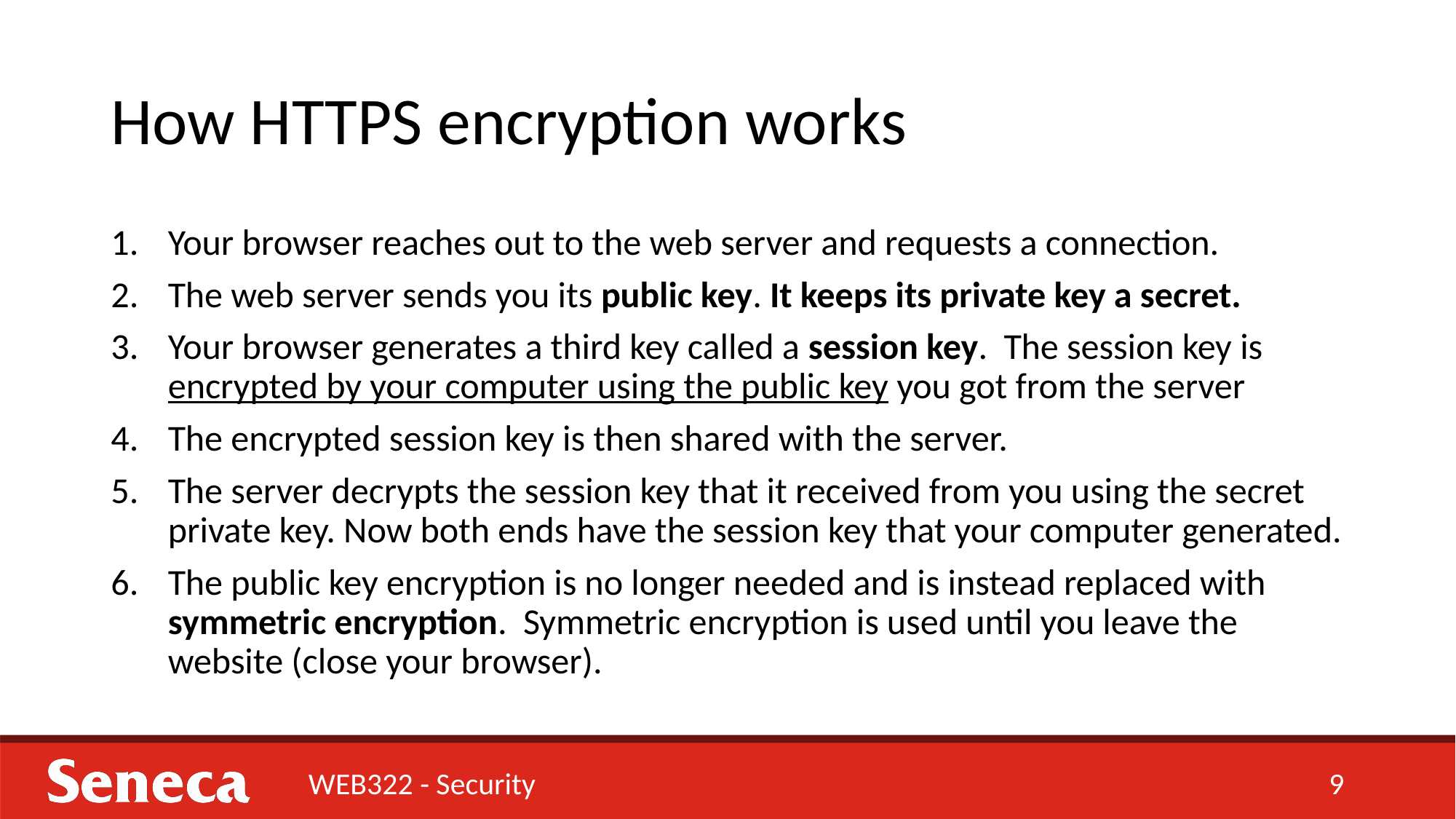

# How HTTPS encryption works
Your browser reaches out to the web server and requests a connection.
The web server sends you its public key. It keeps its private key a secret.
Your browser generates a third key called a session key.  The session key is encrypted by your computer using the public key you got from the server
The encrypted session key is then shared with the server.
The server decrypts the session key that it received from you using the secret private key. Now both ends have the session key that your computer generated.
The public key encryption is no longer needed and is instead replaced with symmetric encryption.  Symmetric encryption is used until you leave the website (close your browser).
WEB322 - Security
9